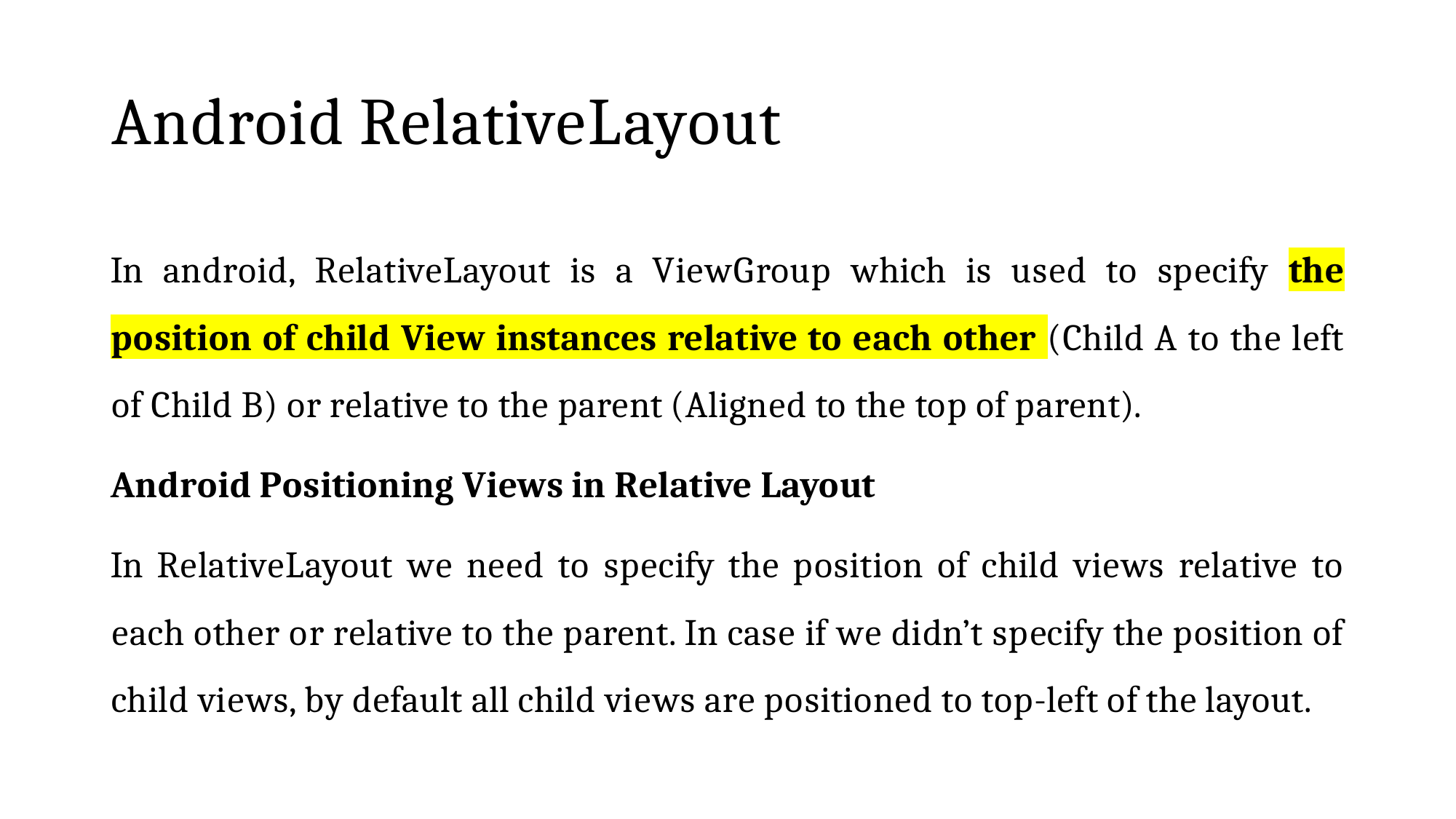

# Android RelativeLayout
In android, RelativeLayout is a ViewGroup which is used to specify the position of child View instances relative to each other (Child A to the left of Child B) or relative to the parent (Aligned to the top of parent).
Android Positioning Views in Relative Layout
In RelativeLayout we need to specify the position of child views relative to each other or relative to the parent. In case if we didn’t specify the position of child views, by default all child views are positioned to top-left of the layout.